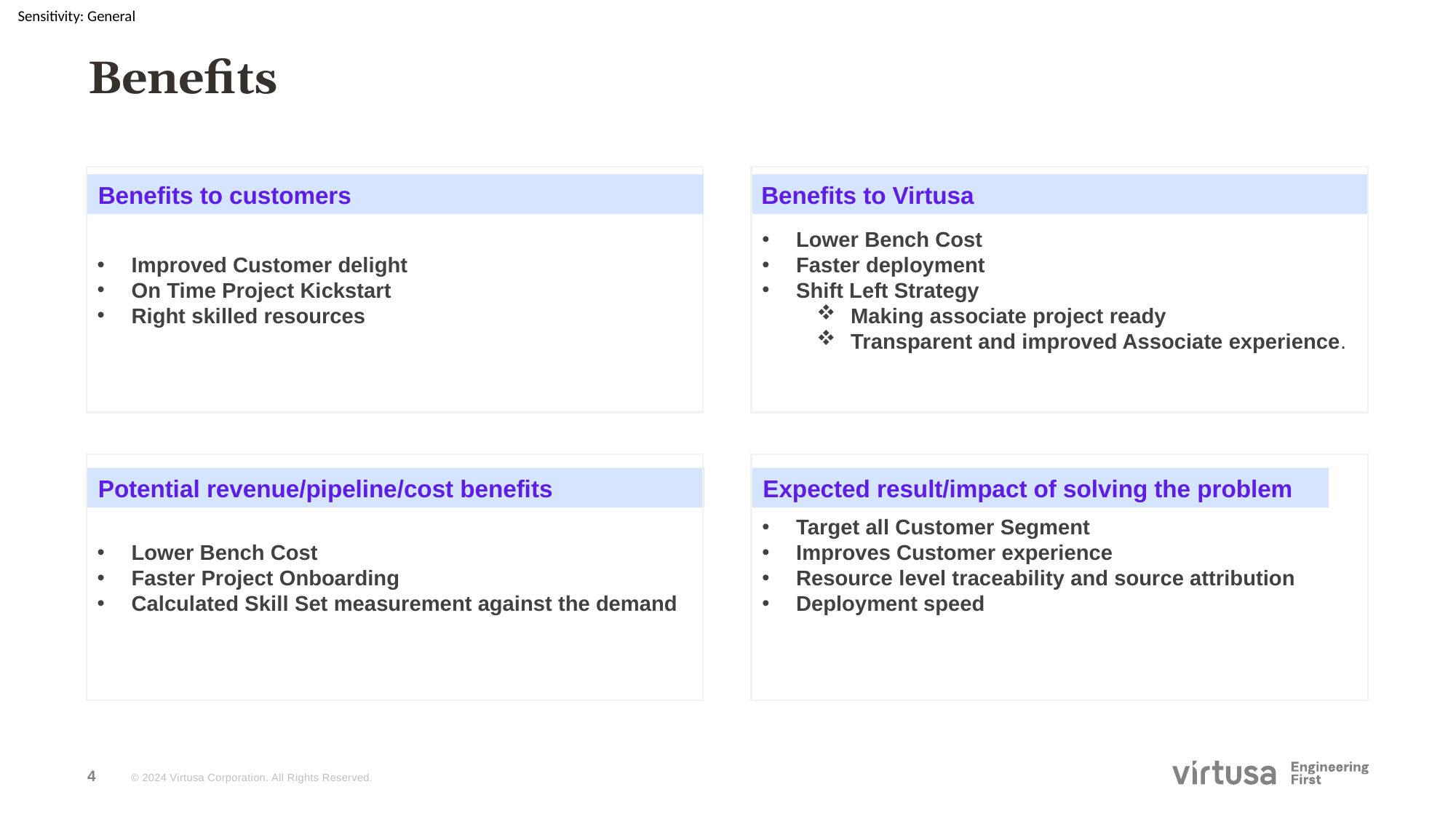

# Benefits
Improved Customer delight
On Time Project Kickstart
Right skilled resources
Lower Bench Cost
Faster deployment
Shift Left Strategy
Making associate project ready
Transparent and improved Associate experience.
Benefits to customers
Benefits to Virtusa
Lower Bench Cost
Faster Project Onboarding
Calculated Skill Set measurement against the demand
Target all Customer Segment
Improves Customer experience
Resource level traceability and source attribution
Deployment speed

Potential revenue/pipeline/cost benefits
Expected result/impact of solving the problem